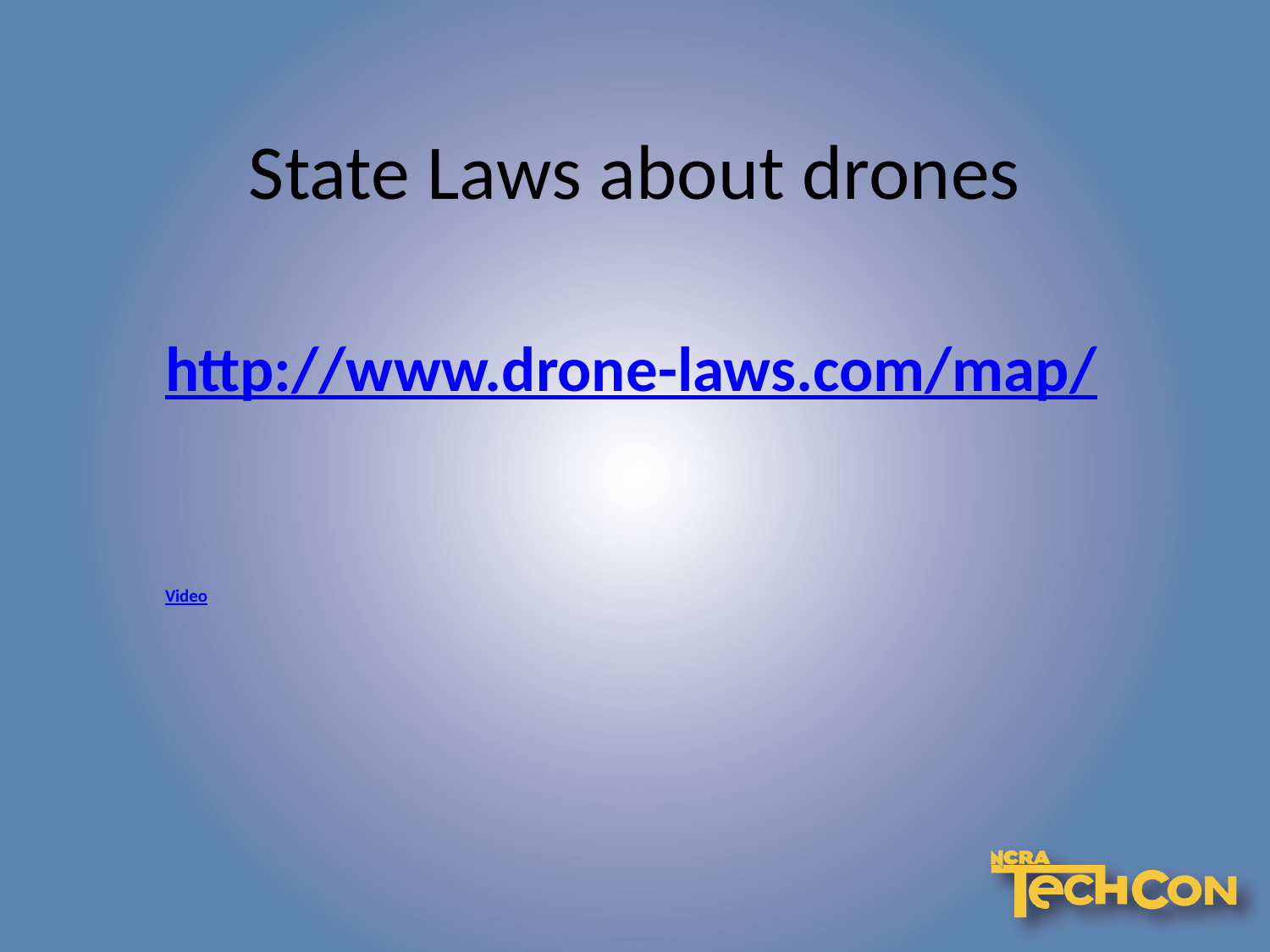

# State Laws about drones
http://www.drone-laws.com/map/

Video